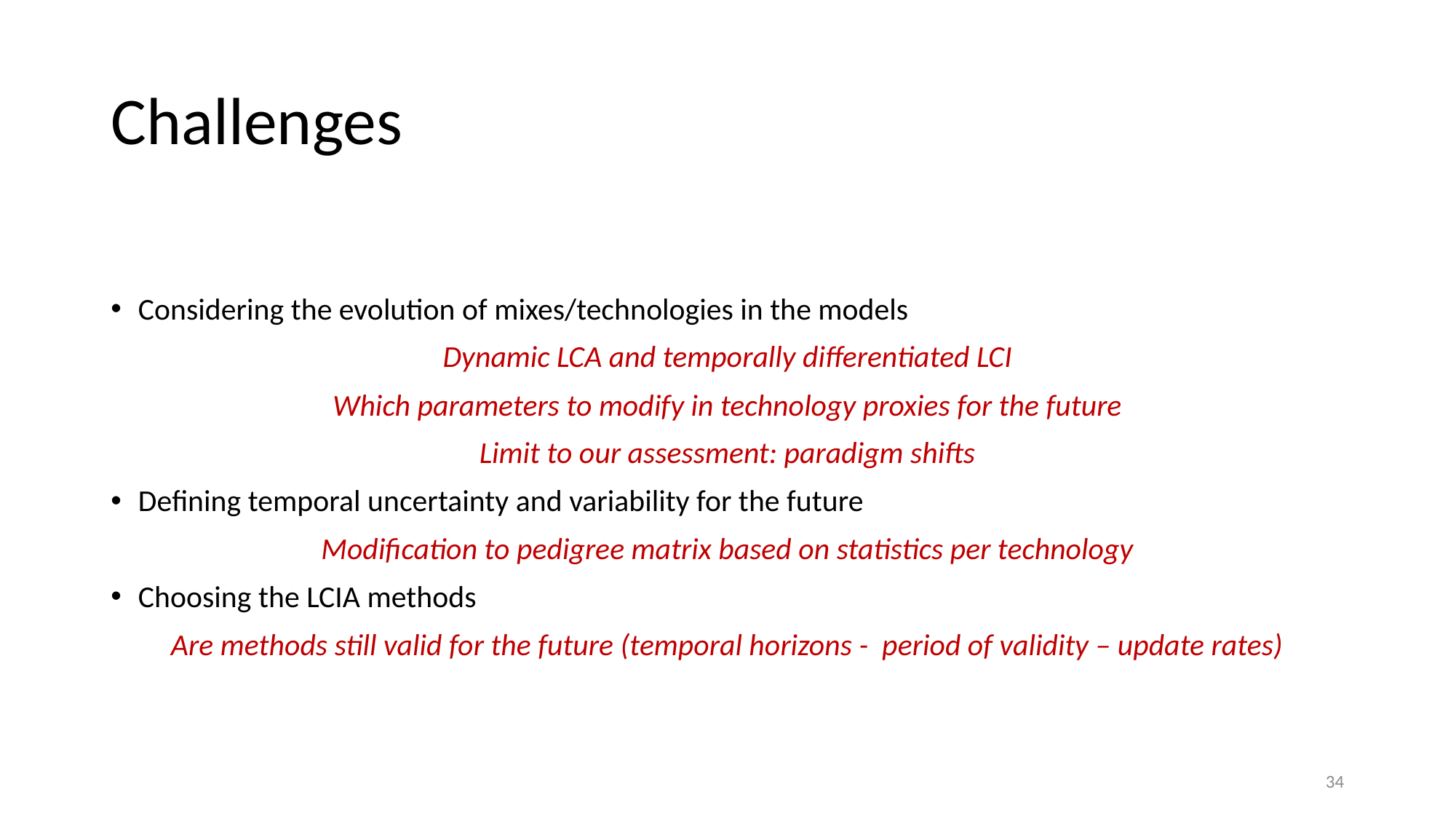

# Challenges
Considering the evolution of mixes/technologies in the models
Dynamic LCA and temporally differentiated LCI
Which parameters to modify in technology proxies for the future
Limit to our assessment: paradigm shifts
Defining temporal uncertainty and variability for the future
Modification to pedigree matrix based on statistics per technology
Choosing the LCIA methods
Are methods still valid for the future (temporal horizons -  period of validity – update rates)
34